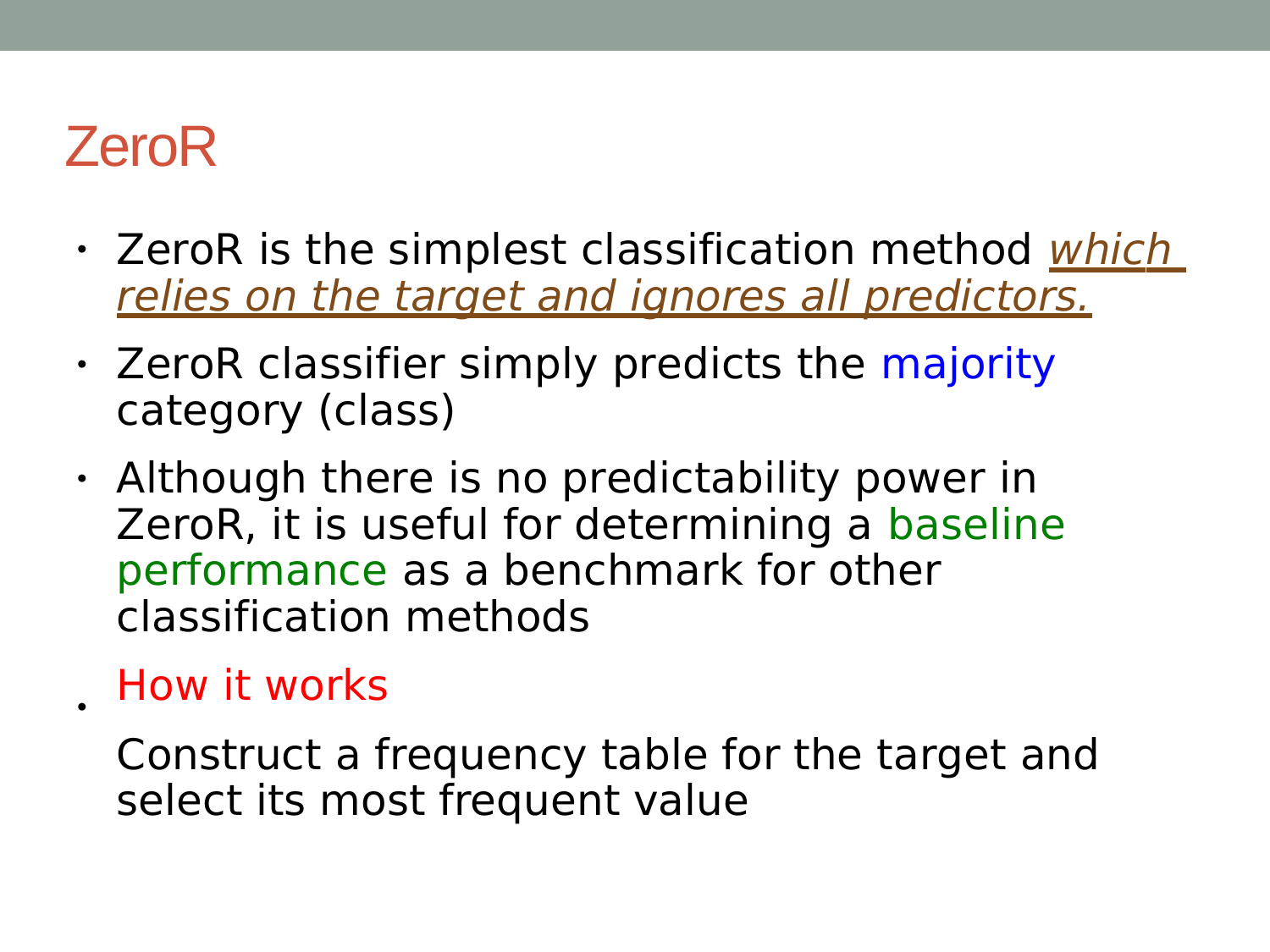

# ZeroR
ZeroR is the simplest classification method which  relies on the target and ignores all predictors.

ZeroR classifier simply predicts the majority category (class)

Although there is no predictability power in ZeroR, it is useful for determining a baseline performance as a benchmark for other classification methods

How it works

Construct a frequency table for the target and select its most frequent value
●
●
●
●